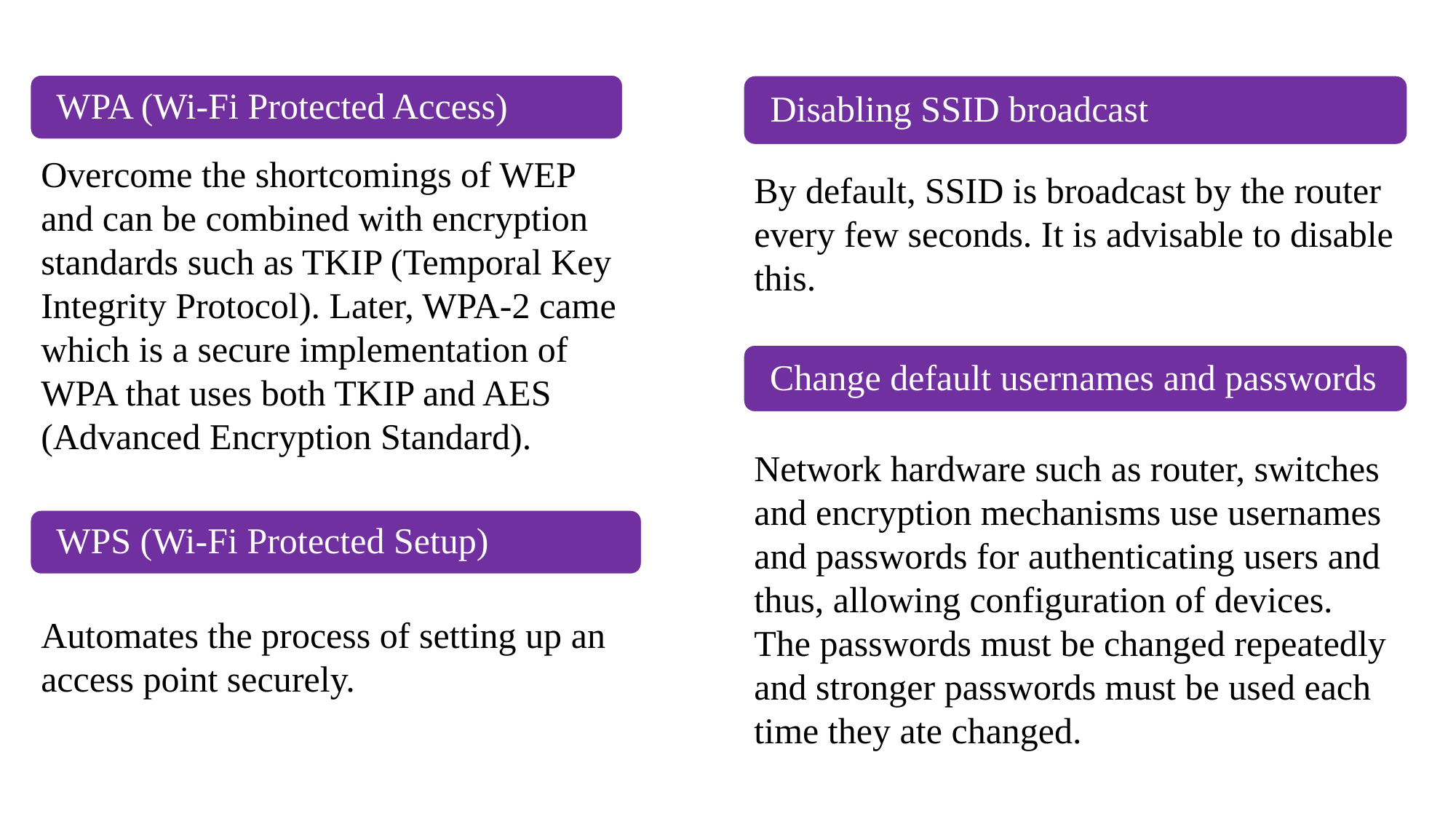

Disabling SSID broadcast
 WPA (Wi-Fi Protected Access)
Overcome the shortcomings of WEP and can be combined with encryption standards such as TKIP (Temporal Key Integrity Protocol). Later, WPA-2 came which is a secure implementation of WPA that uses both TKIP and AES (Advanced Encryption Standard).
By default, SSID is broadcast by the router every few seconds. It is advisable to disable this.
 Change default usernames and passwords
Network hardware such as router, switches and encryption mechanisms use usernames and passwords for authenticating users and thus, allowing configuration of devices. The passwords must be changed repeatedly and stronger passwords must be used each time they ate changed.
 WPS (Wi-Fi Protected Setup)
Automates the process of setting up an access point securely.